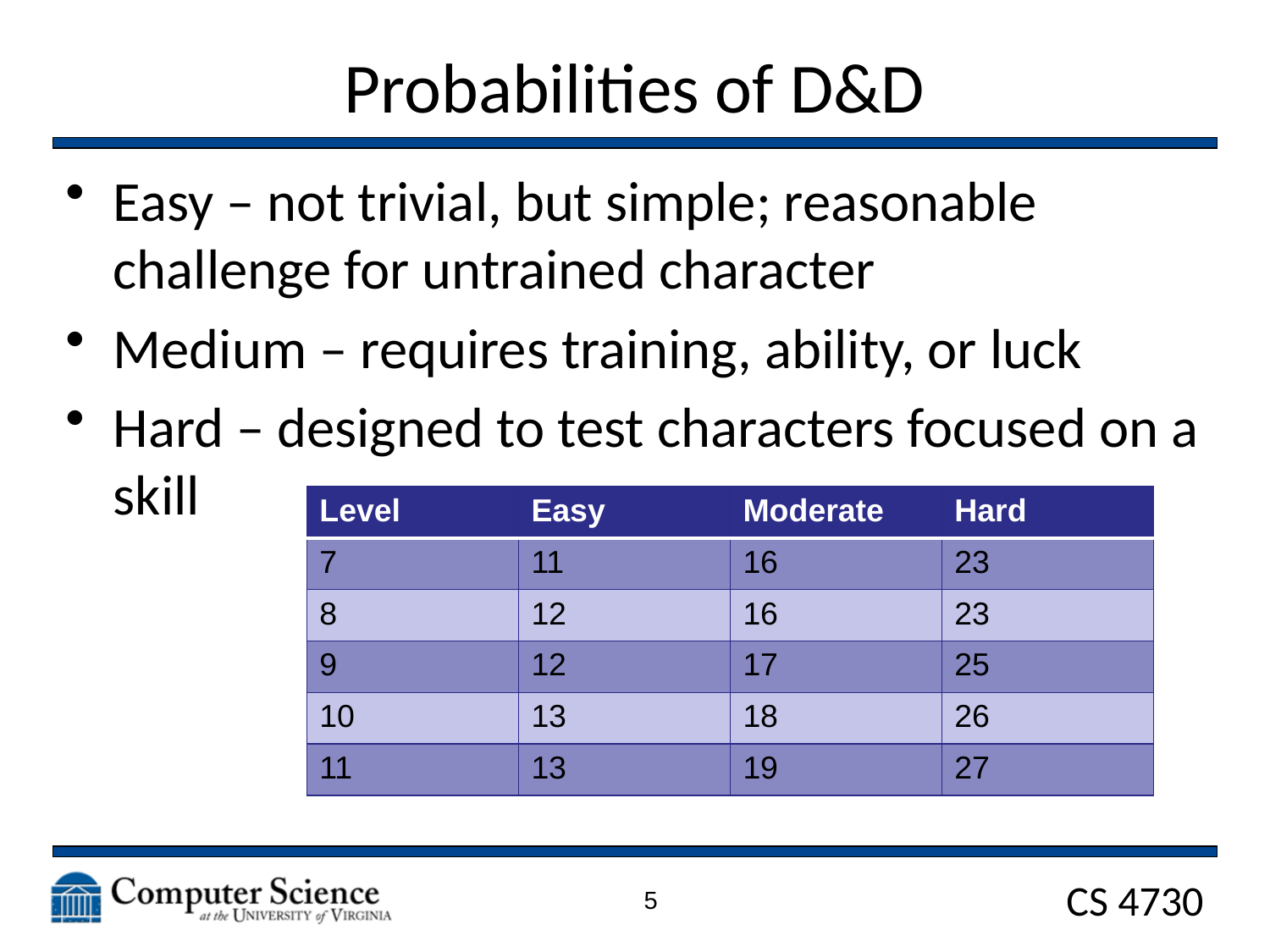

# Probabilities of D&D
Easy – not trivial, but simple; reasonable challenge for untrained character
Medium – requires training, ability, or luck
Hard – designed to test characters focused on a skill
| Level | Easy | Moderate | Hard |
| --- | --- | --- | --- |
| 7 | 11 | 16 | 23 |
| 8 | 12 | 16 | 23 |
| 9 | 12 | 17 | 25 |
| 10 | 13 | 18 | 26 |
| 11 | 13 | 19 | 27 |
5